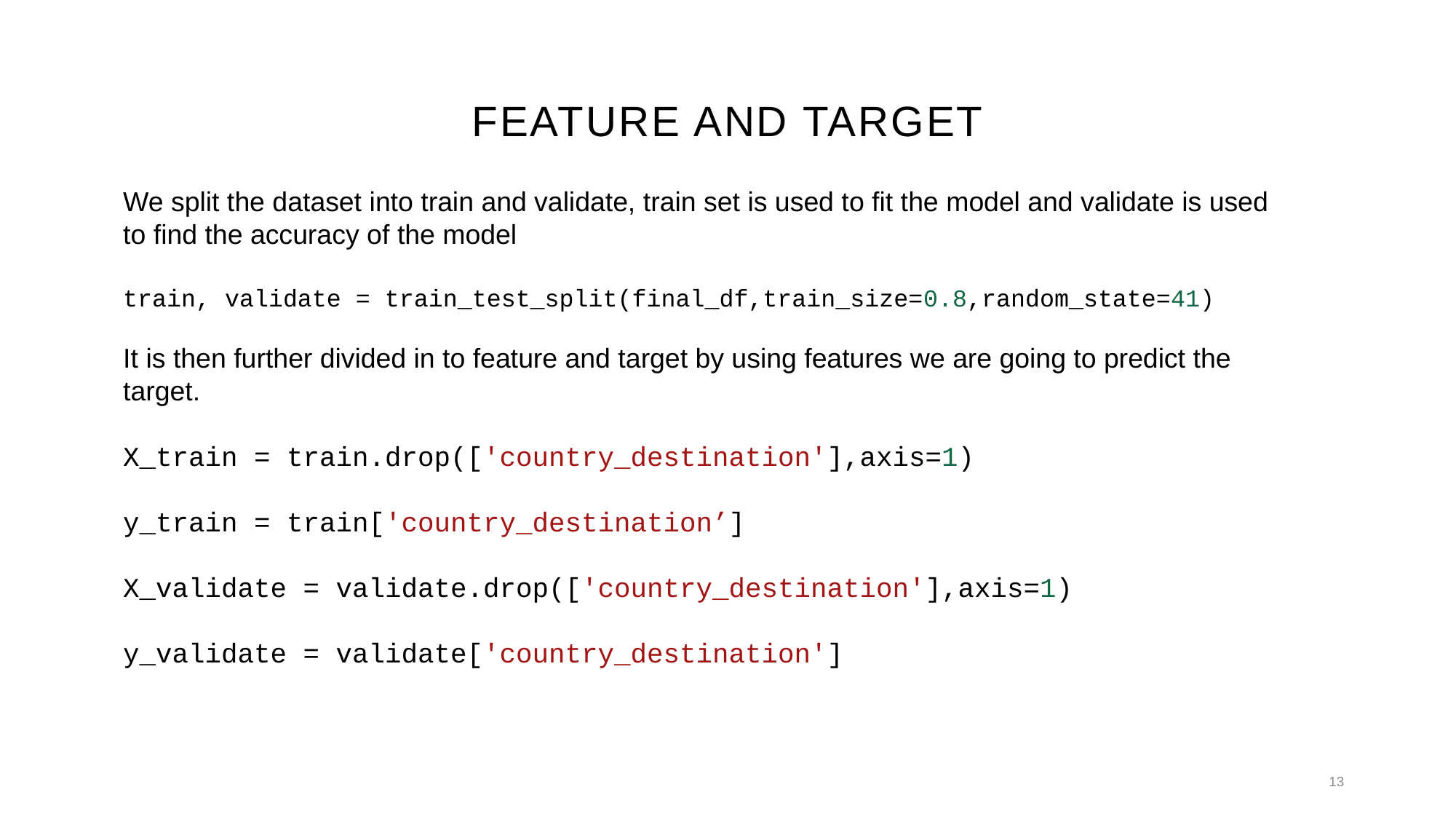

# Feature and Target
We split the dataset into train and validate, train set is used to fit the model and validate is used to find the accuracy of the model

train, validate = train_test_split(final_df,train_size=0.8,random_state=41)

It is then further divided in to feature and target by using features we are going to predict the target.

X_train = train.drop(['country_destination'],axis=1)

y_train = train['country_destination’]

X_validate = validate.drop(['country_destination'],axis=1)

y_validate = validate['country_destination']

13